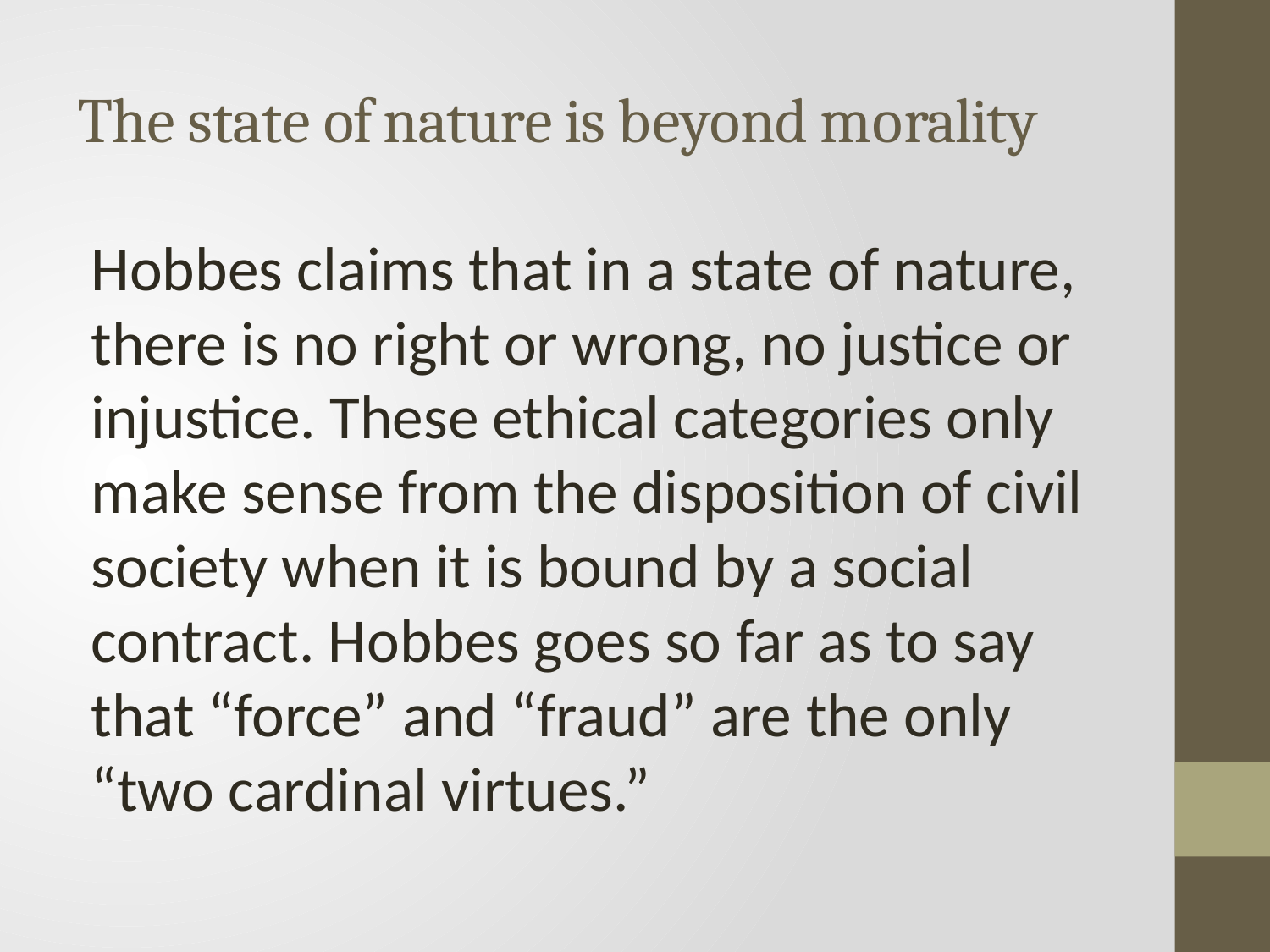

# The state of nature is beyond morality
Hobbes claims that in a state of nature, there is no right or wrong, no justice or injustice. These ethical categories only make sense from the disposition of civil society when it is bound by a social contract. Hobbes goes so far as to say that “force” and “fraud” are the only “two cardinal virtues.”